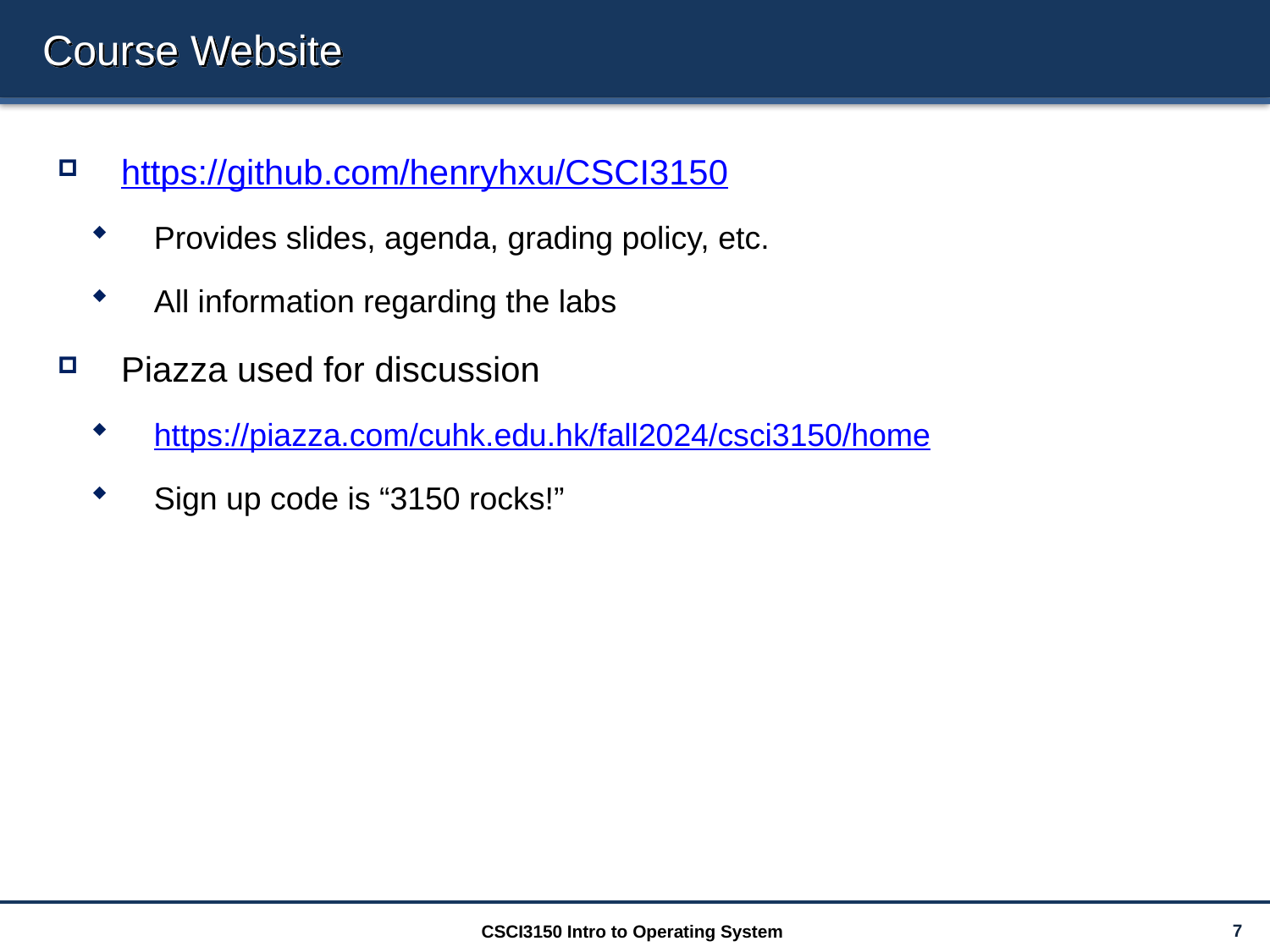

# Course Website
https://github.com/henryhxu/CSCI3150
Provides slides, agenda, grading policy, etc.
All information regarding the labs
Piazza used for discussion
https://piazza.com/cuhk.edu.hk/fall2024/csci3150/home
Sign up code is “3150 rocks!”
CSCI3150 Intro to Operating System
7